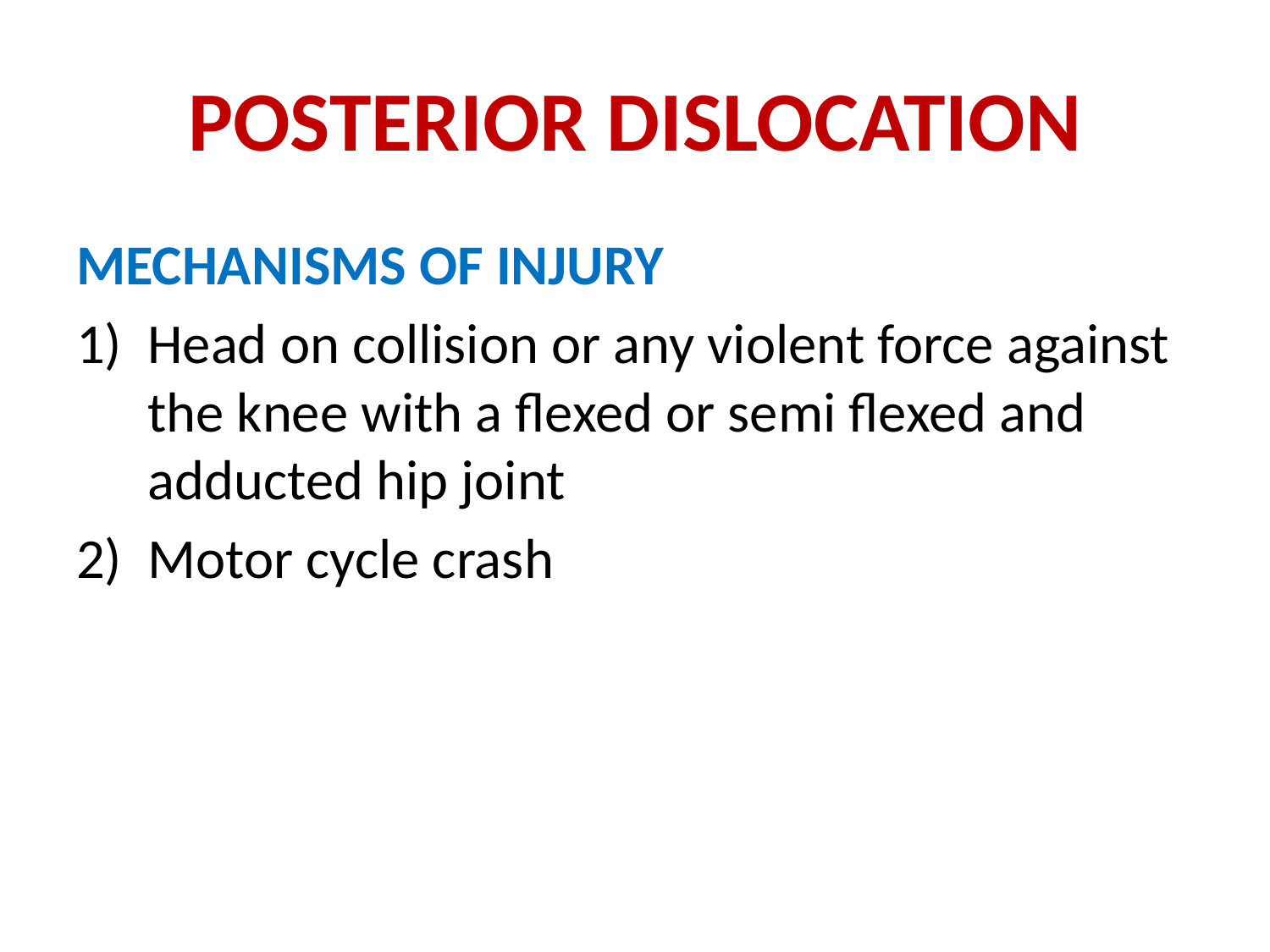

# POSTERIOR DISLOCATION
MECHANISMS OF INJURY
Head on collision or any violent force against the knee with a flexed or semi flexed and adducted hip joint
Motor cycle crash